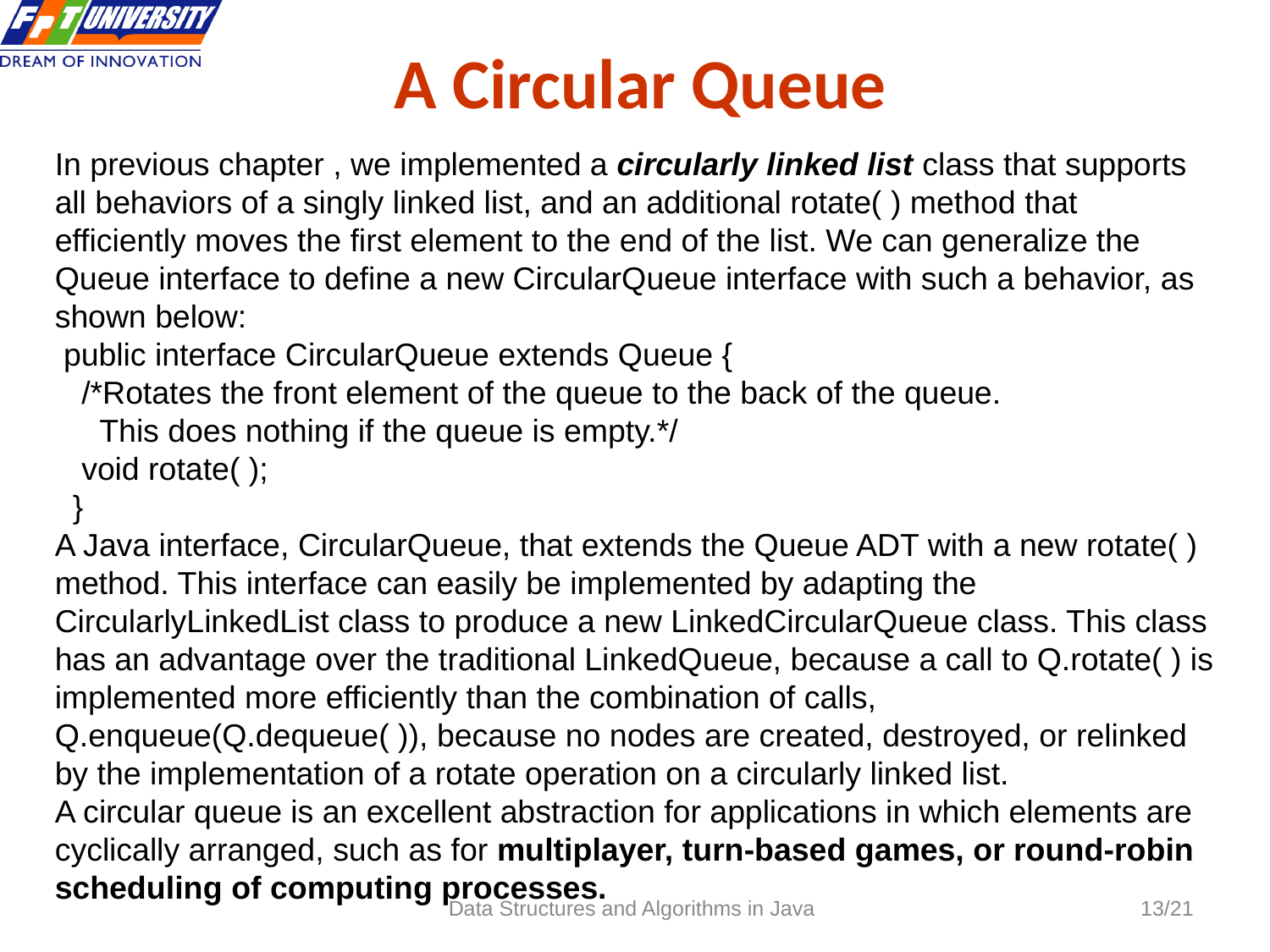

A Circular Queue
In previous chapter , we implemented a circularly linked list class that supports all behaviors of a singly linked list, and an additional rotate( ) method that efficiently moves the first element to the end of the list. We can generalize the Queue interface to define a new CircularQueue interface with such a behavior, as shown below:
 public interface CircularQueue extends Queue {
   /*Rotates the front element of the queue to the back of the queue.
     This does nothing if the queue is empty.*/
   void rotate( );
  }
A Java interface, CircularQueue, that extends the Queue ADT with a new rotate( ) method. This interface can easily be implemented by adapting the CircularlyLinkedList class to produce a new LinkedCircularQueue class. This class has an advantage over the traditional LinkedQueue, because a call to Q.rotate( ) is implemented more efficiently than the combination of calls, Q.enqueue(Q.dequeue( )), because no nodes are created, destroyed, or relinked by the implementation of a rotate operation on a circularly linked list.
A circular queue is an excellent abstraction for applications in which elements are cyclically arranged, such as for multiplayer, turn-based games, or round-robin scheduling of computing processes.
Data Structures and Algorithms in Java
13/21